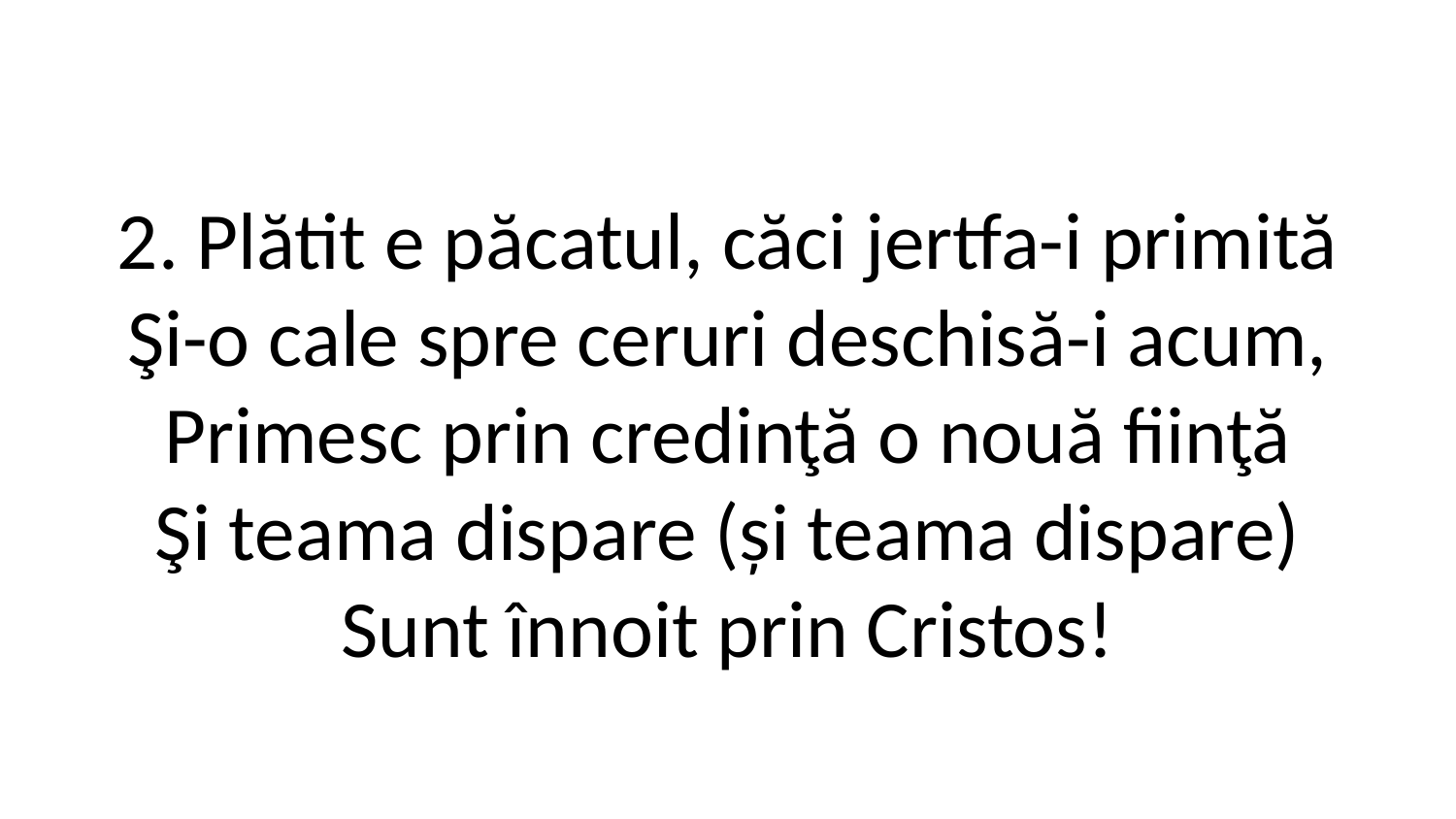

2. Plătit e păcatul, căci jertfa-i primită
Şi-o cale spre ceruri deschisă-i acum,
Primesc prin credinţă o nouă fiinţă
Şi teama dispare (și teama dispare)
Sunt înnoit prin Cristos!